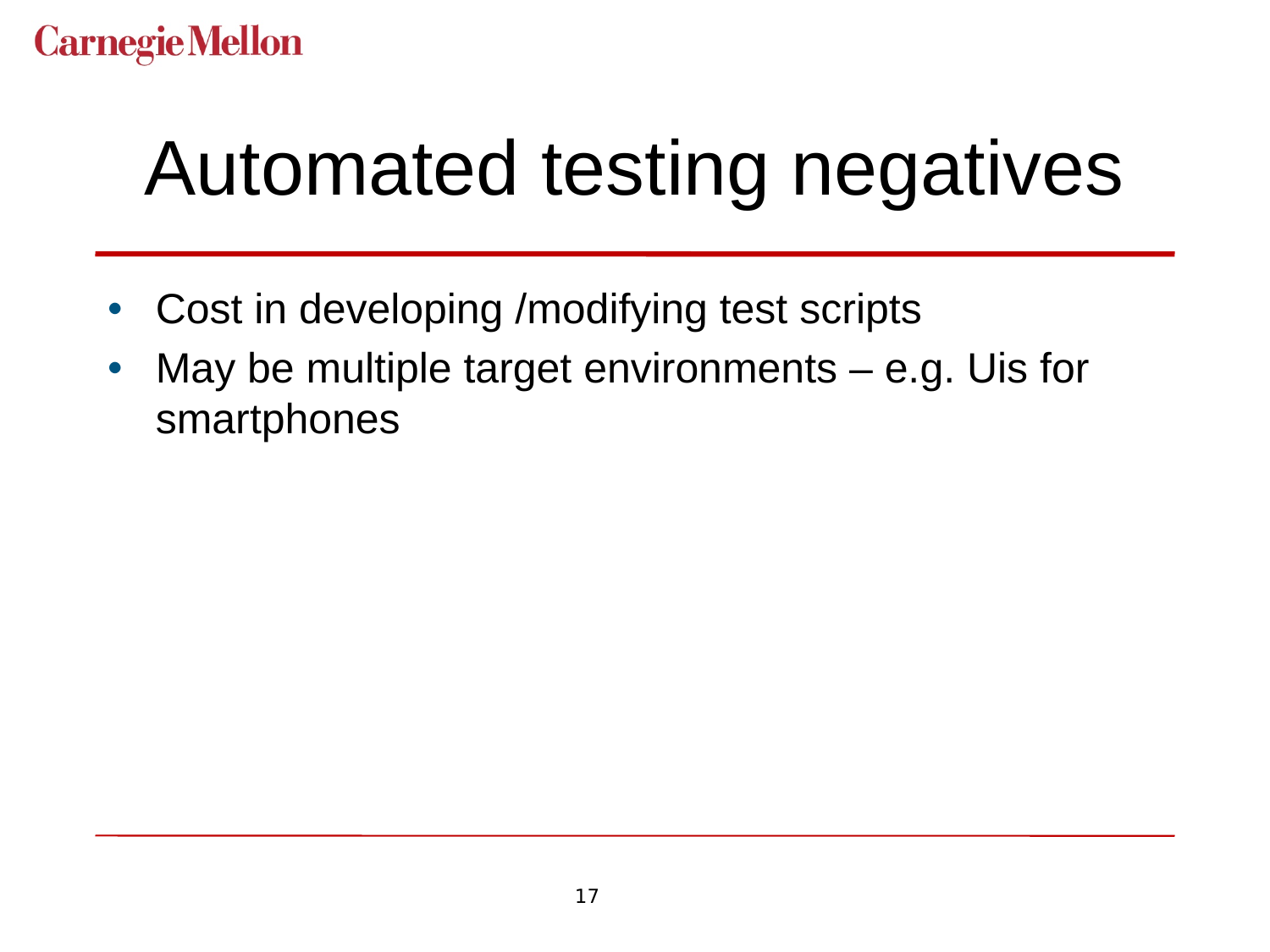

# Automated testing negatives
Cost in developing /modifying test scripts
May be multiple target environments – e.g. Uis for smartphones